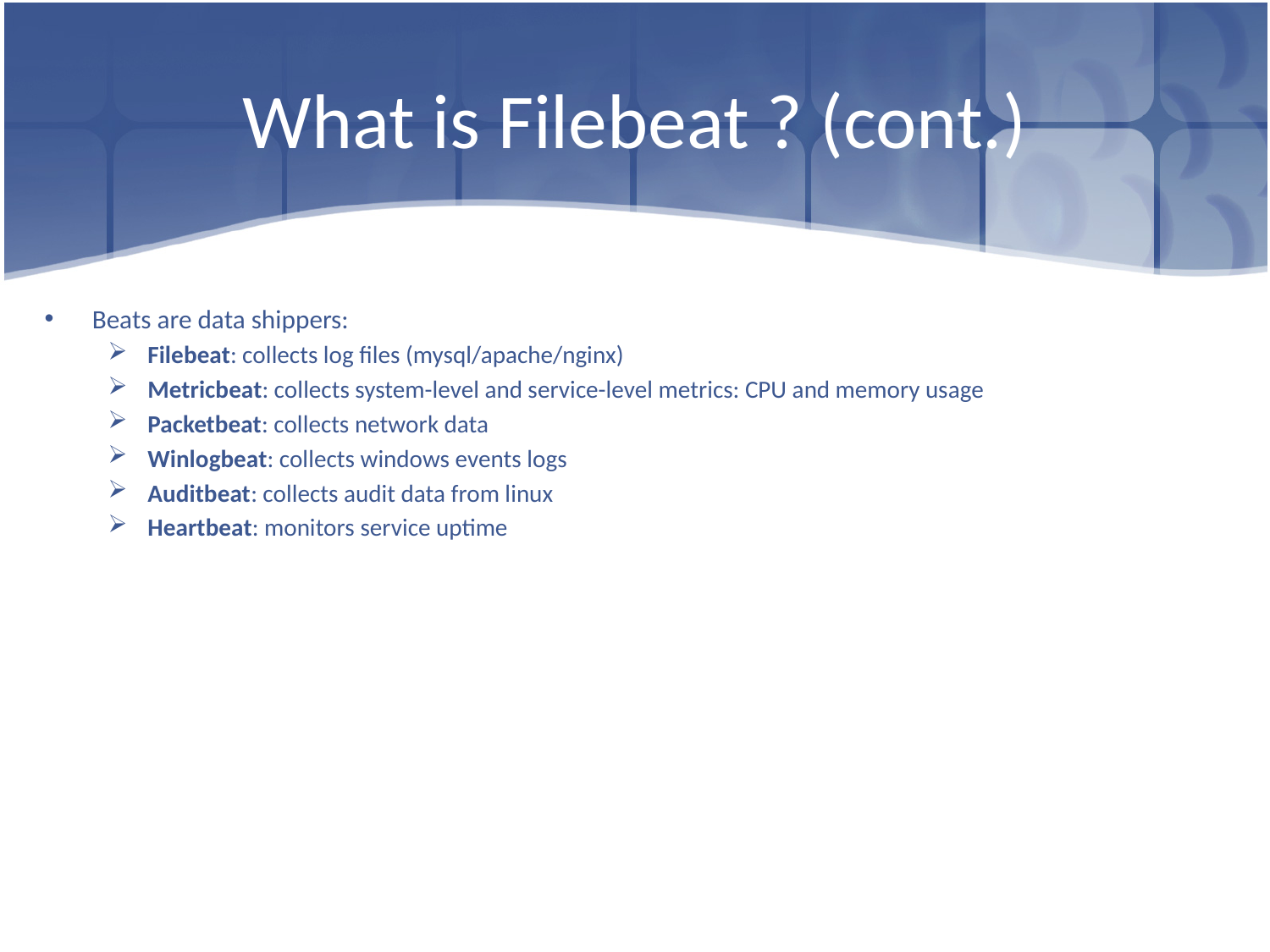

# What is Filebeat ? (cont.)
Beats are data shippers:
Filebeat: collects log files (mysql/apache/nginx)
Metricbeat: collects system-level and service-level metrics: CPU and memory usage
Packetbeat: collects network data
Winlogbeat: collects windows events logs
Auditbeat: collects audit data from linux
Heartbeat: monitors service uptime